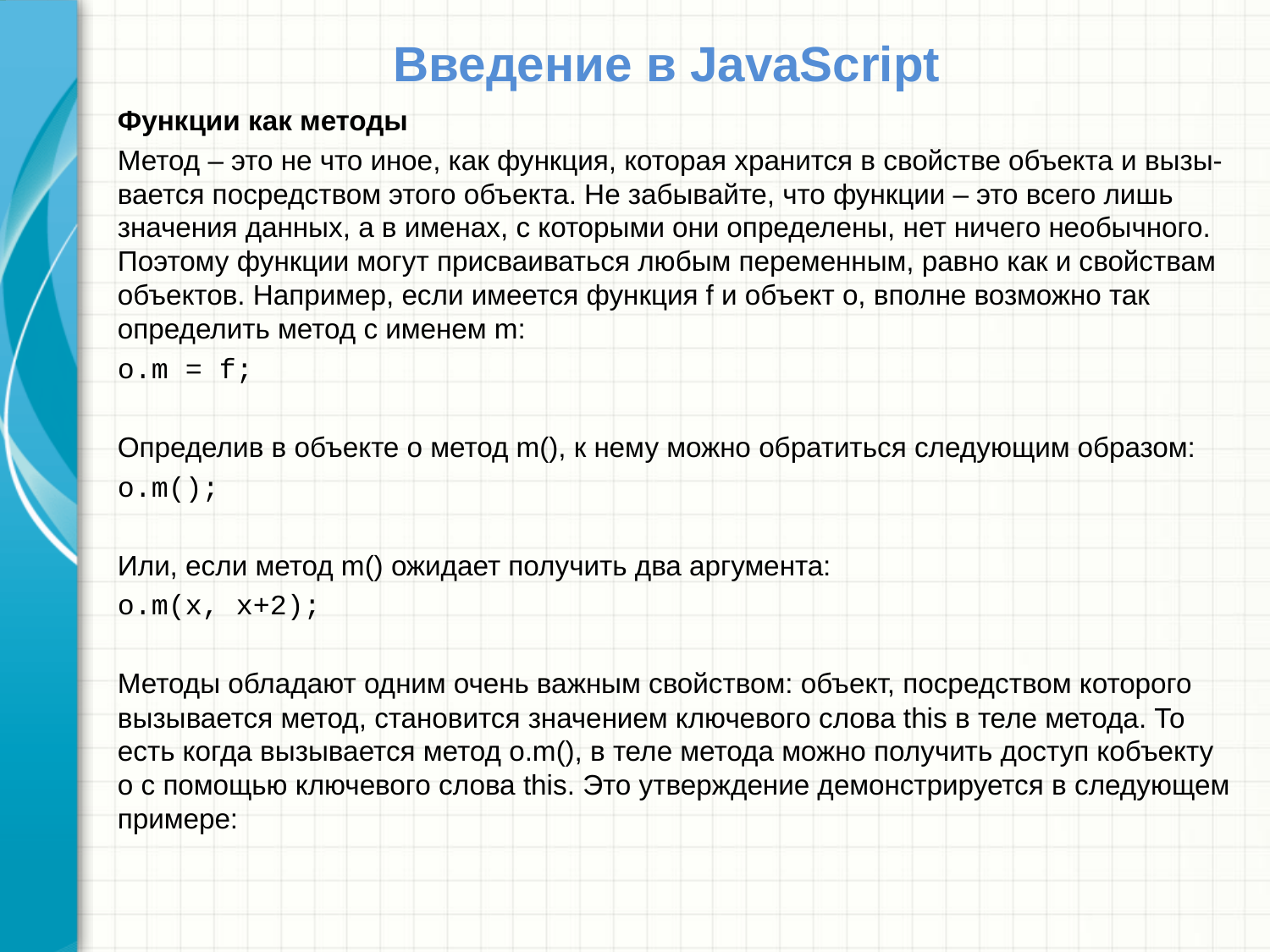

# Введение в JavaScript
Функции как методы
Метод – это не что иное, как функция, которая хранится в свойстве объекта и вызы-вается посредством этого объекта. Не забывайте, что функции – это всего лишь значения данных, а в именах, с которыми они определены, нет ничего необычного. Поэтому функции могут присваиваться любым переменным, равно как и свойствам объектов. Например, если имеется функция f и объект o, вполне возможно так определить метод с именем m:
o.m = f;

Определив в объекте o метод m(), к нему можно обратиться следующим образом:
o.m();

Или, если метод m() ожидает получить два аргумента:
o.m(x, x+2);

Методы обладают одним очень важным свойством: объект, посредством которого вызывается метод, становится значением ключевого слова this в теле метода. То есть когда вызывается метод o.m(), в теле метода можно получить доступ кобъекту o с помощью ключевого слова this. Это утверждение демонстрируется в следующем примере: